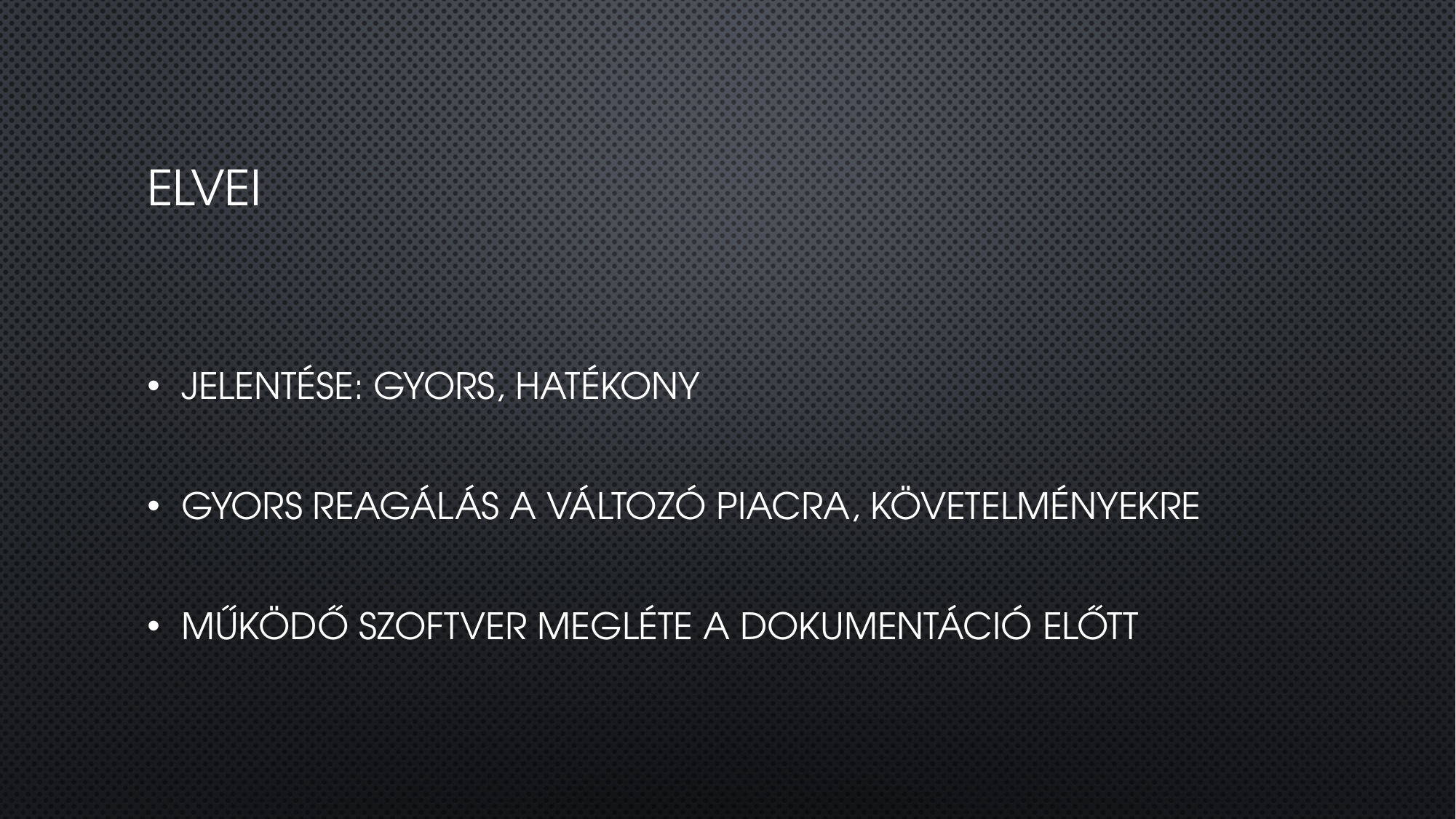

# Elvei
Jelentése: gyors, hatékony

Gyors reagálás a változó piacra, követelményekre

Működő szoftver megléte a dokumentáció előtt